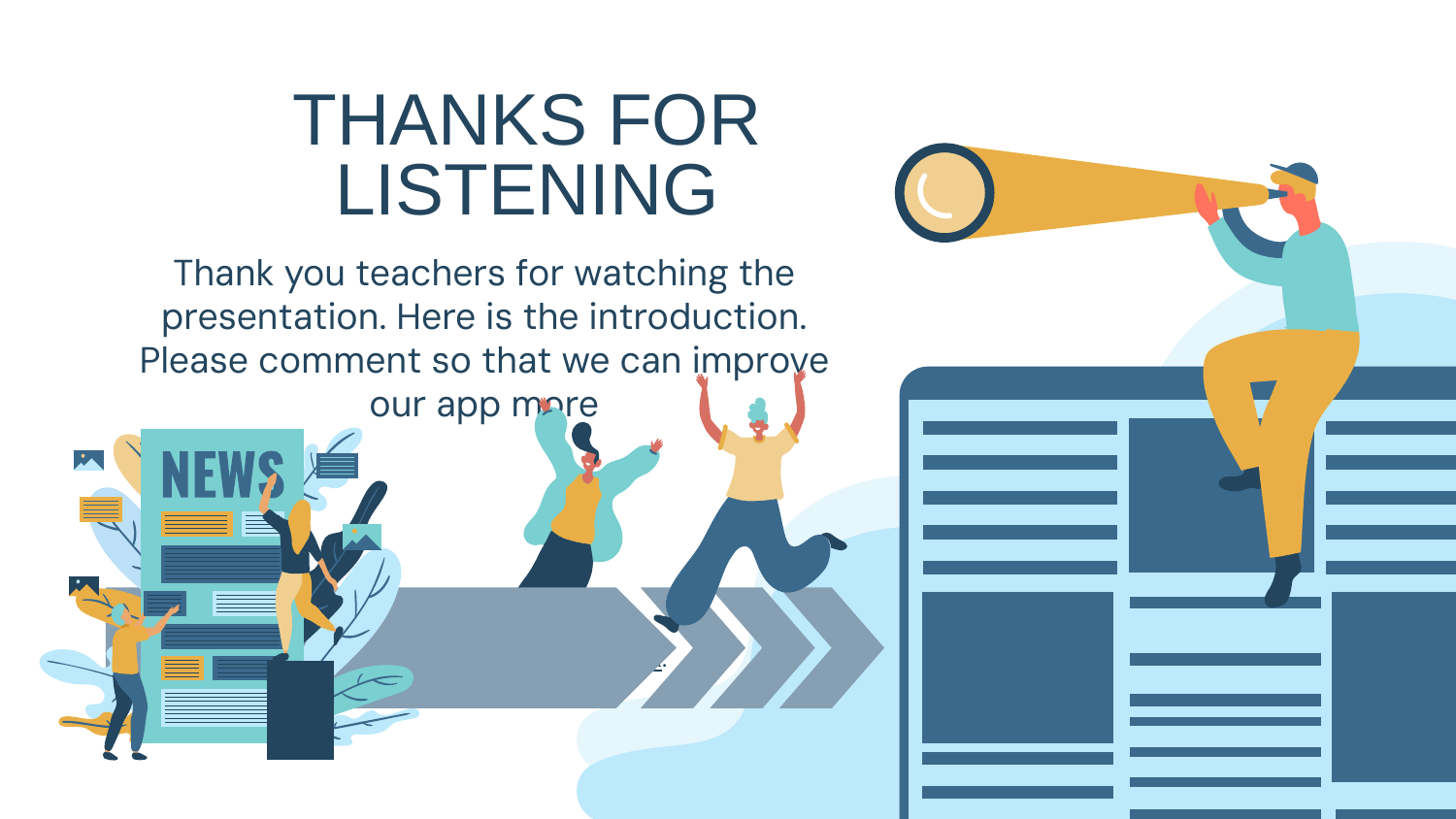

# THANKS FOR LISTENING

Thank you teachers for watching the presentation. Here is the introduction. Please comment so that we can improve our app more